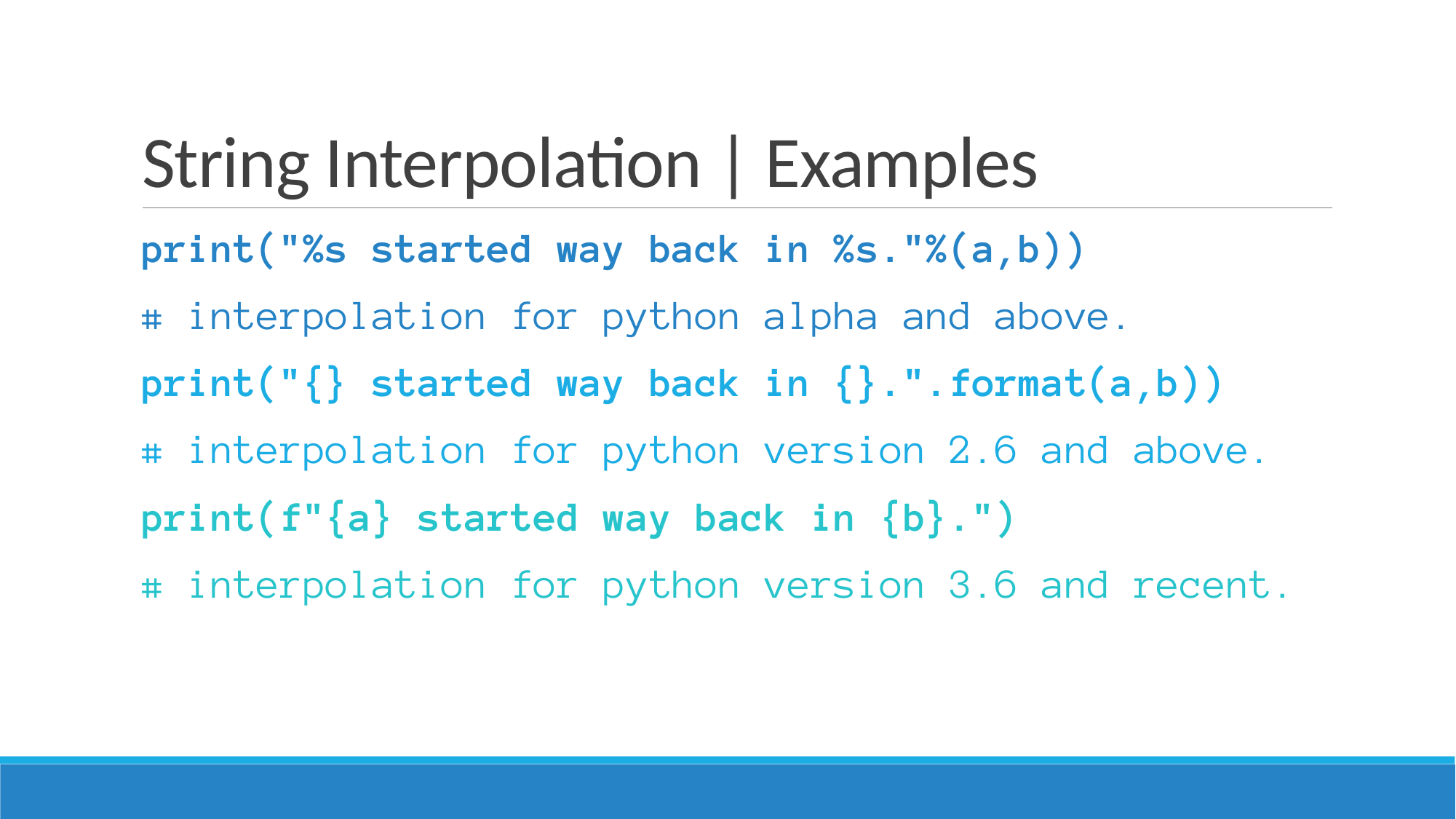

# String Interpolation | Examples
print("%s started way back in %s."%(a,b))
# interpolation for python alpha and above.
print("{} started way back in {}.".format(a,b))
# interpolation for python version 2.6 and above.
print(f"{a} started way back in {b}.")
# interpolation for python version 3.6 and recent.